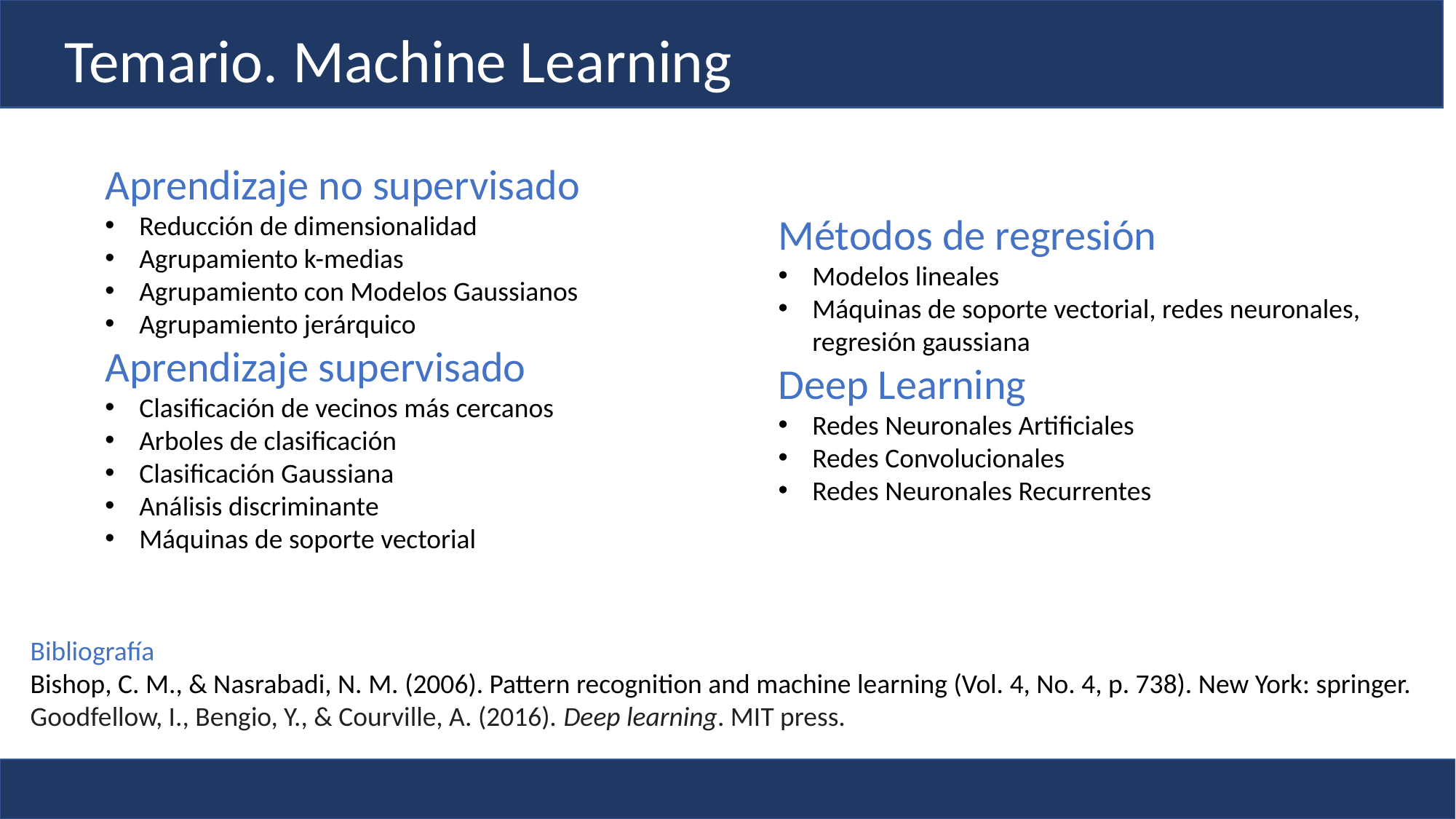

Temario. Machine Learning
Aprendizaje no supervisado
Reducción de dimensionalidad
Agrupamiento k-medias
Agrupamiento con Modelos Gaussianos
Agrupamiento jerárquico
Aprendizaje supervisado
Clasificación de vecinos más cercanos
Arboles de clasificación
Clasificación Gaussiana
Análisis discriminante
Máquinas de soporte vectorial
Métodos de regresión
Modelos lineales
Máquinas de soporte vectorial, redes neuronales, regresión gaussiana
Deep Learning
Redes Neuronales Artificiales
Redes Convolucionales
Redes Neuronales Recurrentes
Bibliografía
Bishop, C. M., & Nasrabadi, N. M. (2006). Pattern recognition and machine learning (Vol. 4, No. 4, p. 738). New York: springer.
Goodfellow, I., Bengio, Y., & Courville, A. (2016). Deep learning. MIT press.